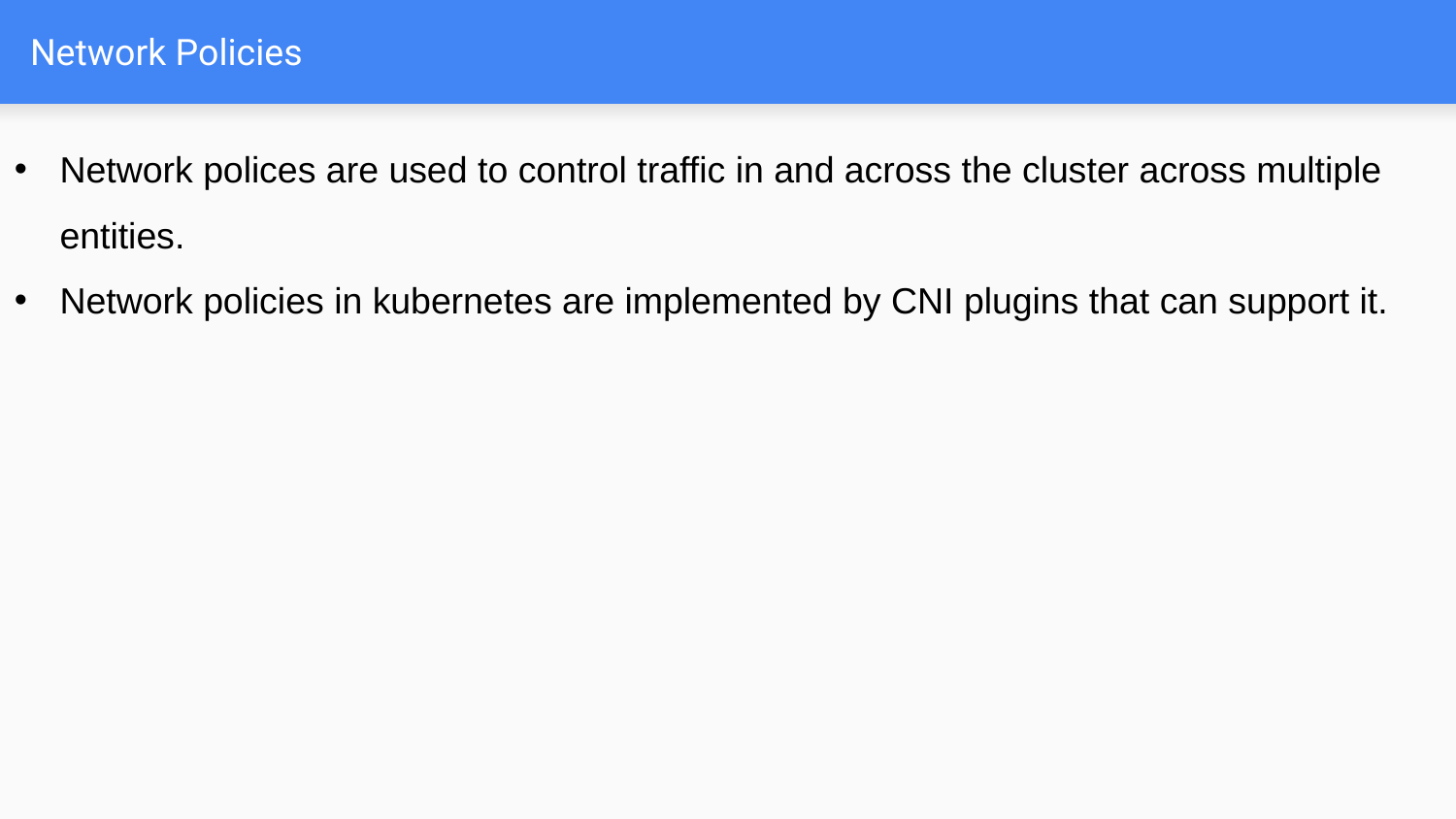

# Network Policies
Network polices are used to control traffic in and across the cluster across multiple entities.
Network policies in kubernetes are implemented by CNI plugins that can support it.